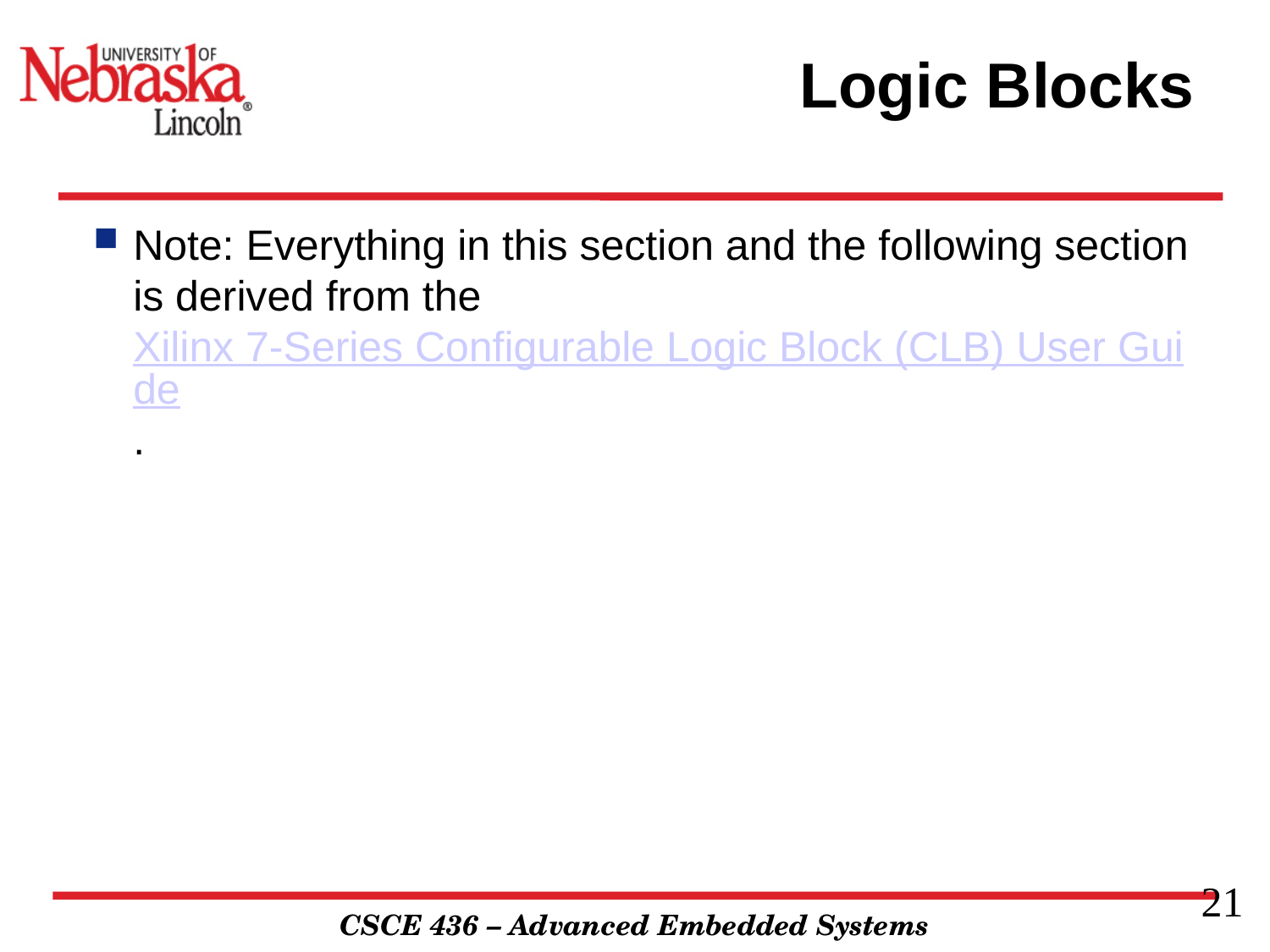

# Logic Blocks
Note: Everything in this section and the following section is derived from the Xilinx 7-Series Configurable Logic Block (CLB) User Guide.
21